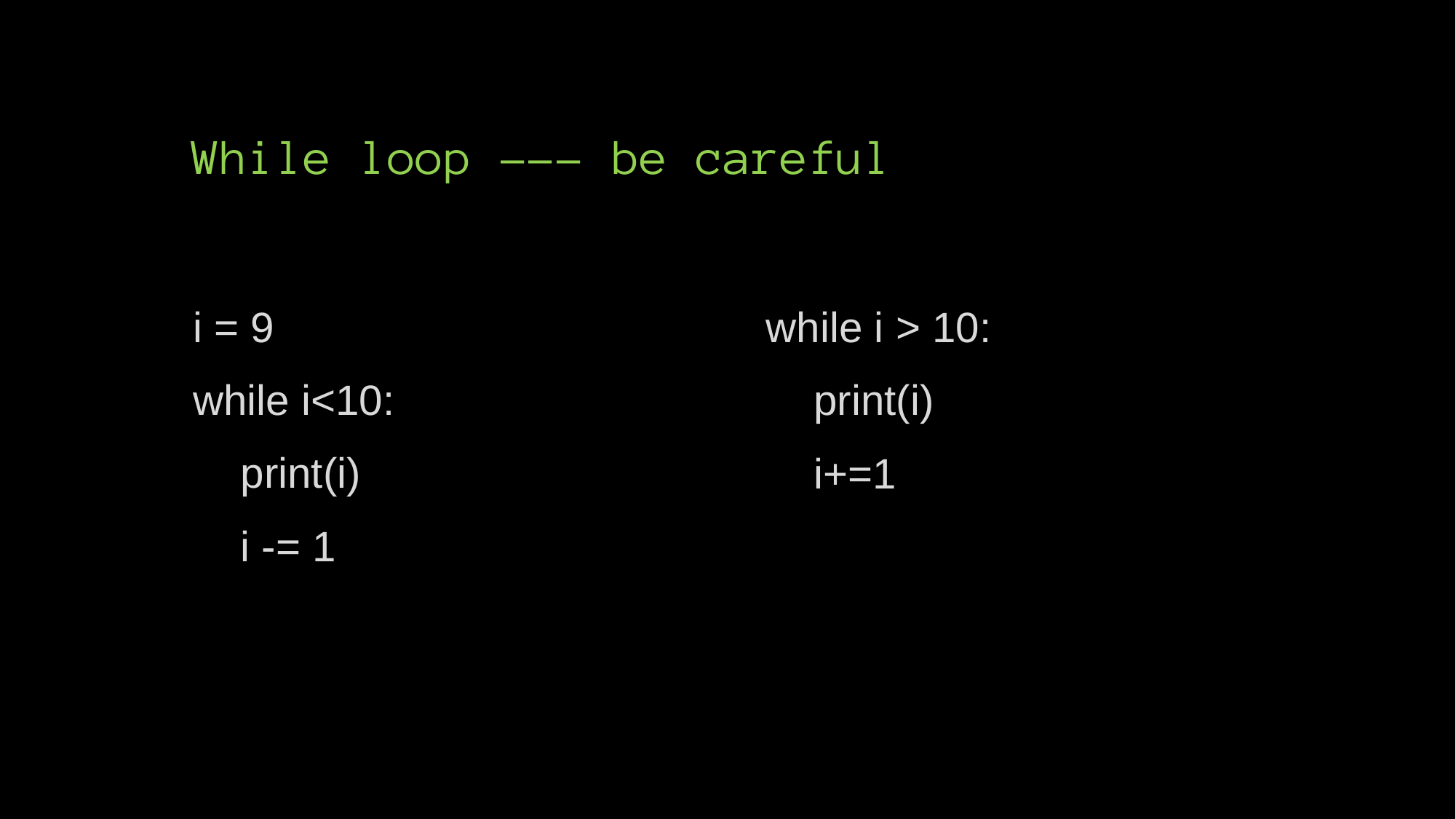

# While loop --- be careful
i = 9
while i<10:
    print(i)
    i -= 1
while i > 10:
    print(i)
    i+=1